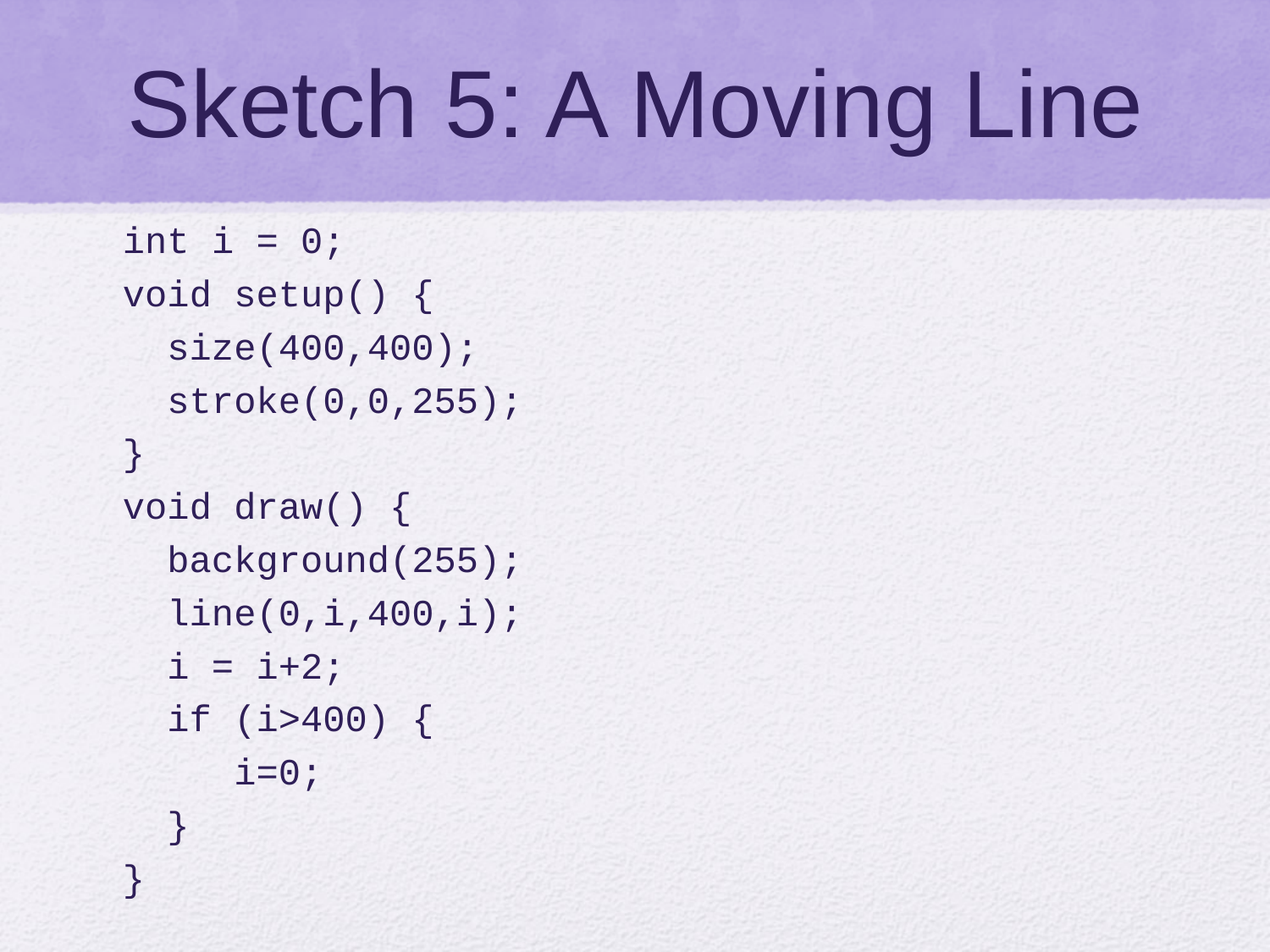

# Sketch 5: A Moving Line
int i = 0;
void setup() {
  size(400,400);
  stroke(0,0,255);
}
void draw() {
  background(255);
  line(0,i,400,i);
  i = i+2;
  if (i>400) {
     i=0;
  }
}